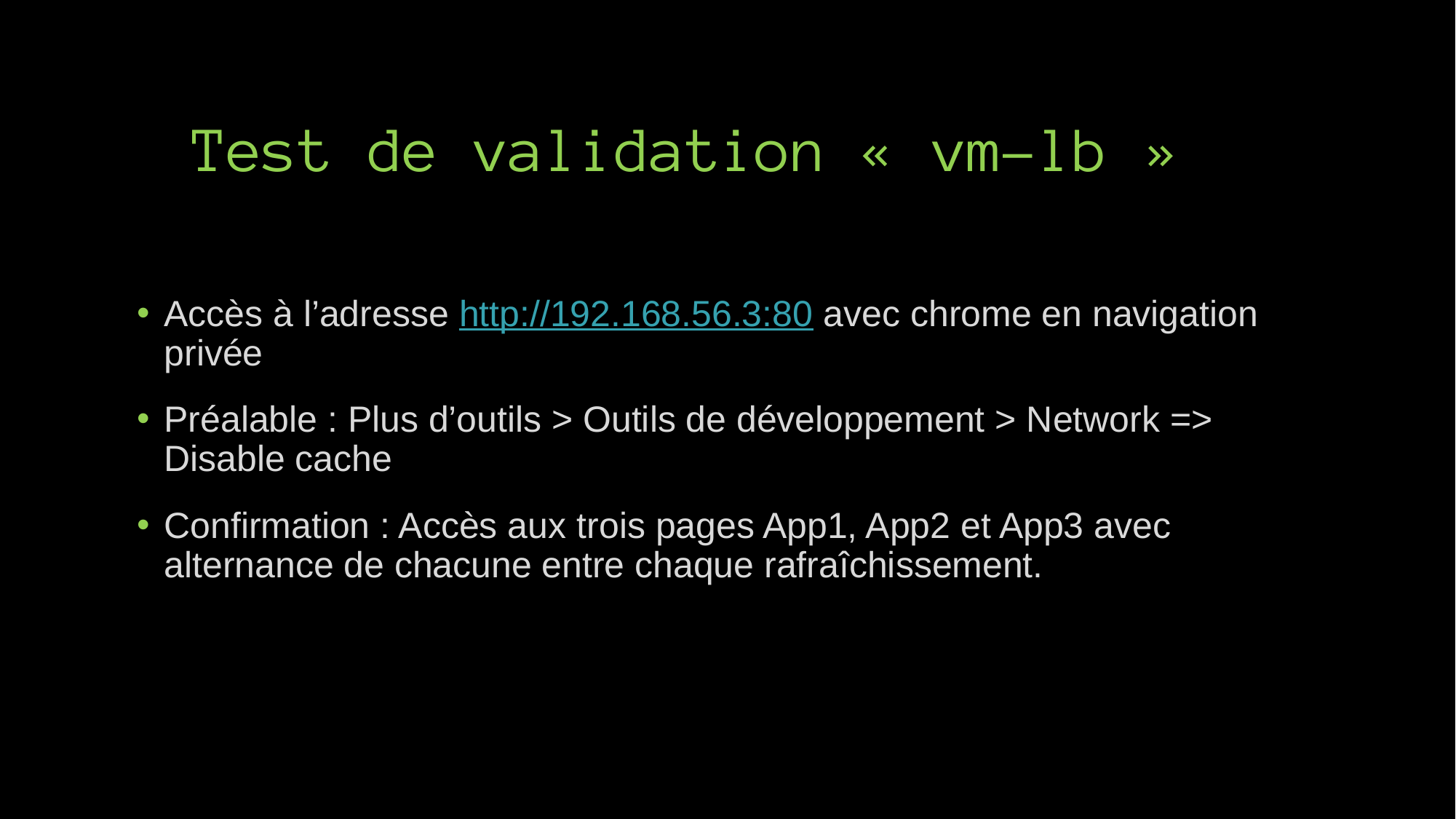

# Test de validation « vm-lb »

Accès à l’adresse http://192.168.56.3:80 avec chrome en navigation privée
Préalable : Plus d’outils > Outils de développement > Network => Disable cache
Confirmation : Accès aux trois pages App1, App2 et App3 avec alternance de chacune entre chaque rafraîchissement.